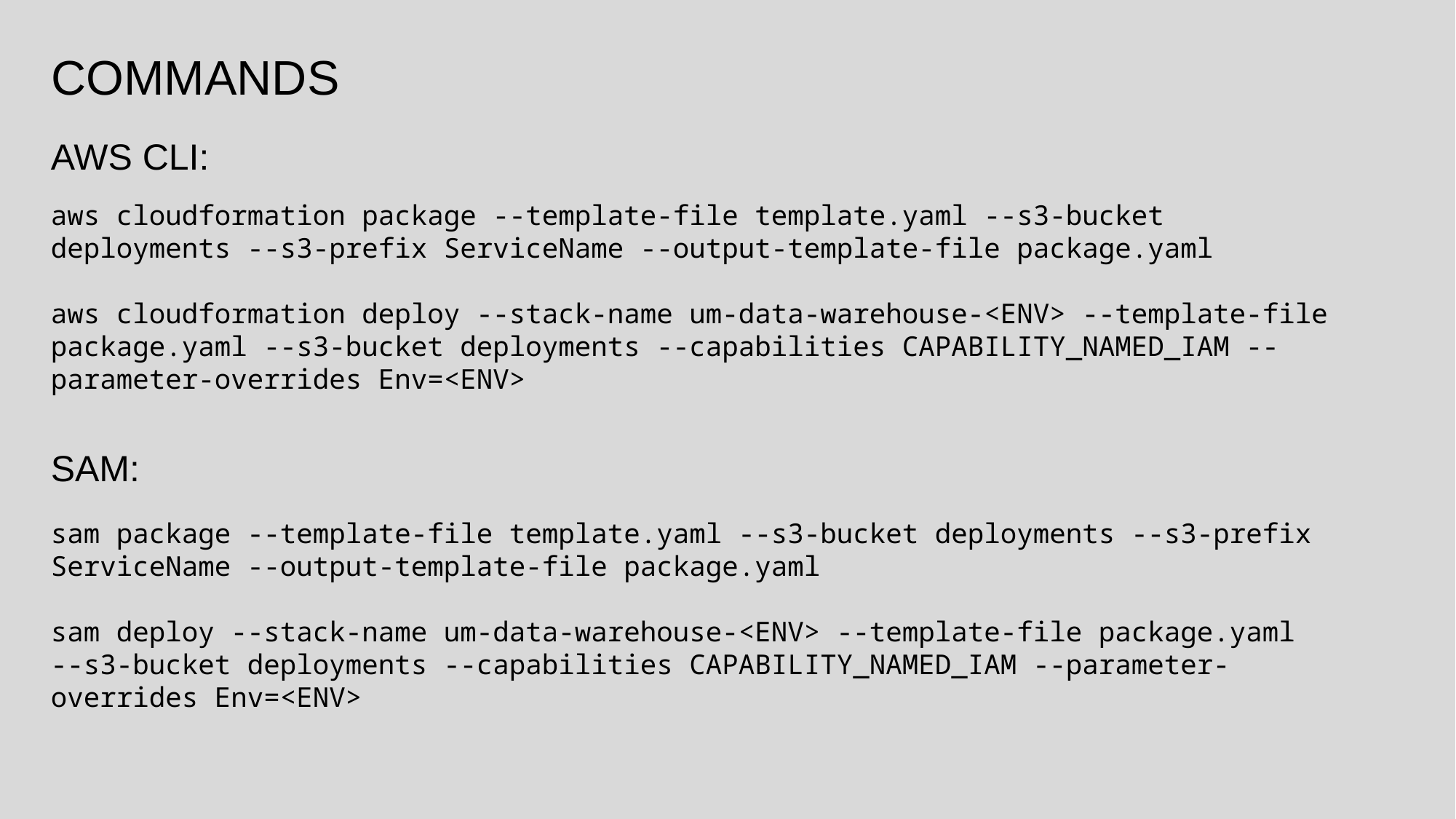

# Commands
AWS CLI:
aws cloudformation package --template-file template.yaml --s3-bucket deployments --s3-prefix ServiceName --output-template-file package.yaml

aws cloudformation deploy --stack-name um-data-warehouse-<ENV> --template-file package.yaml --s3-bucket deployments --capabilities CAPABILITY_NAMED_IAM --parameter-overrides Env=<ENV>
SAM:
sam package --template-file template.yaml --s3-bucket deployments --s3-prefix ServiceName --output-template-file package.yaml

sam deploy --stack-name um-data-warehouse-<ENV> --template-file package.yaml --s3-bucket deployments --capabilities CAPABILITY_NAMED_IAM --parameter-overrides Env=<ENV>